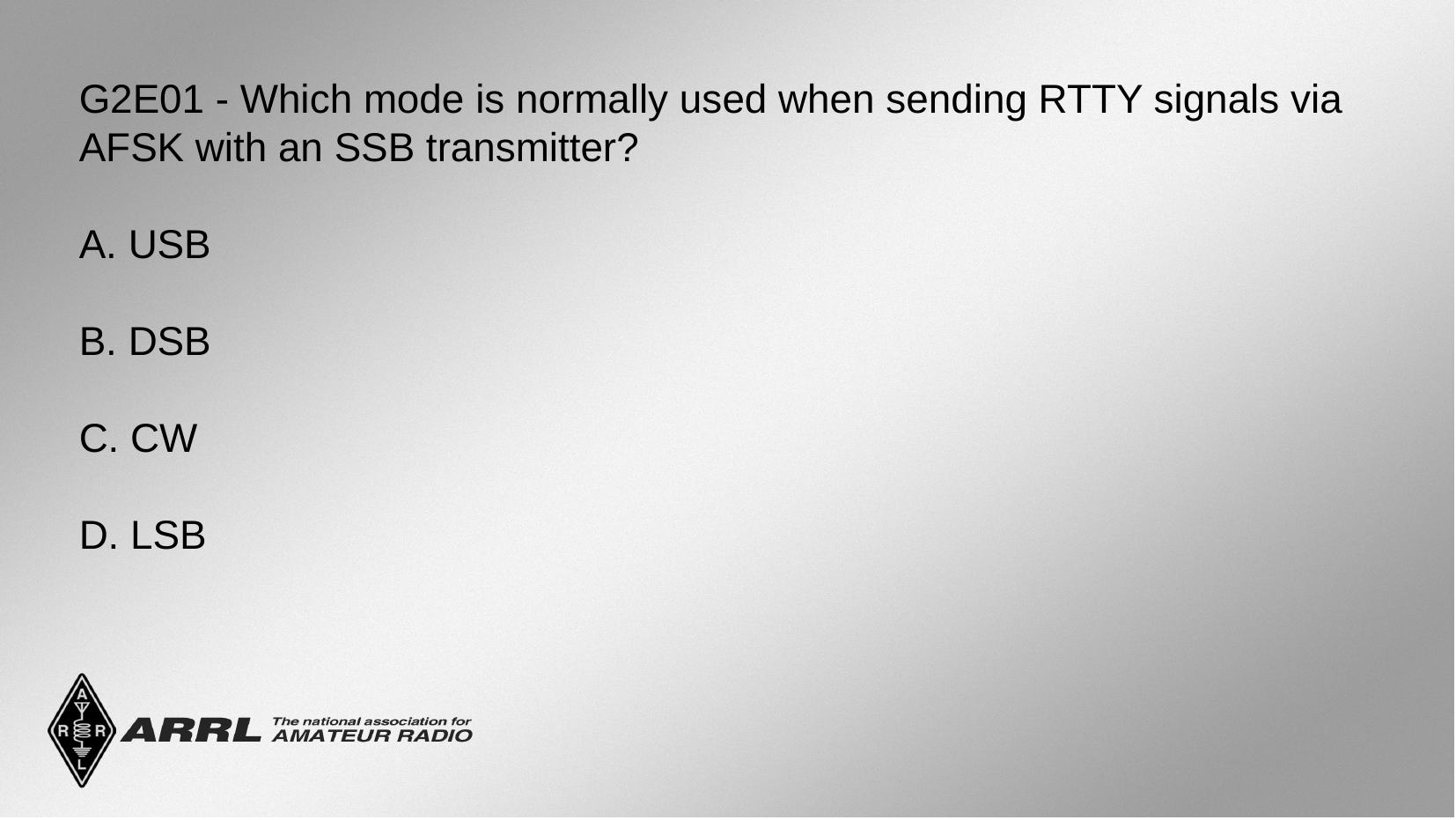

G2E01 - Which mode is normally used when sending RTTY signals via AFSK with an SSB transmitter?

A. USB

B. DSB

C. CW

D. LSB